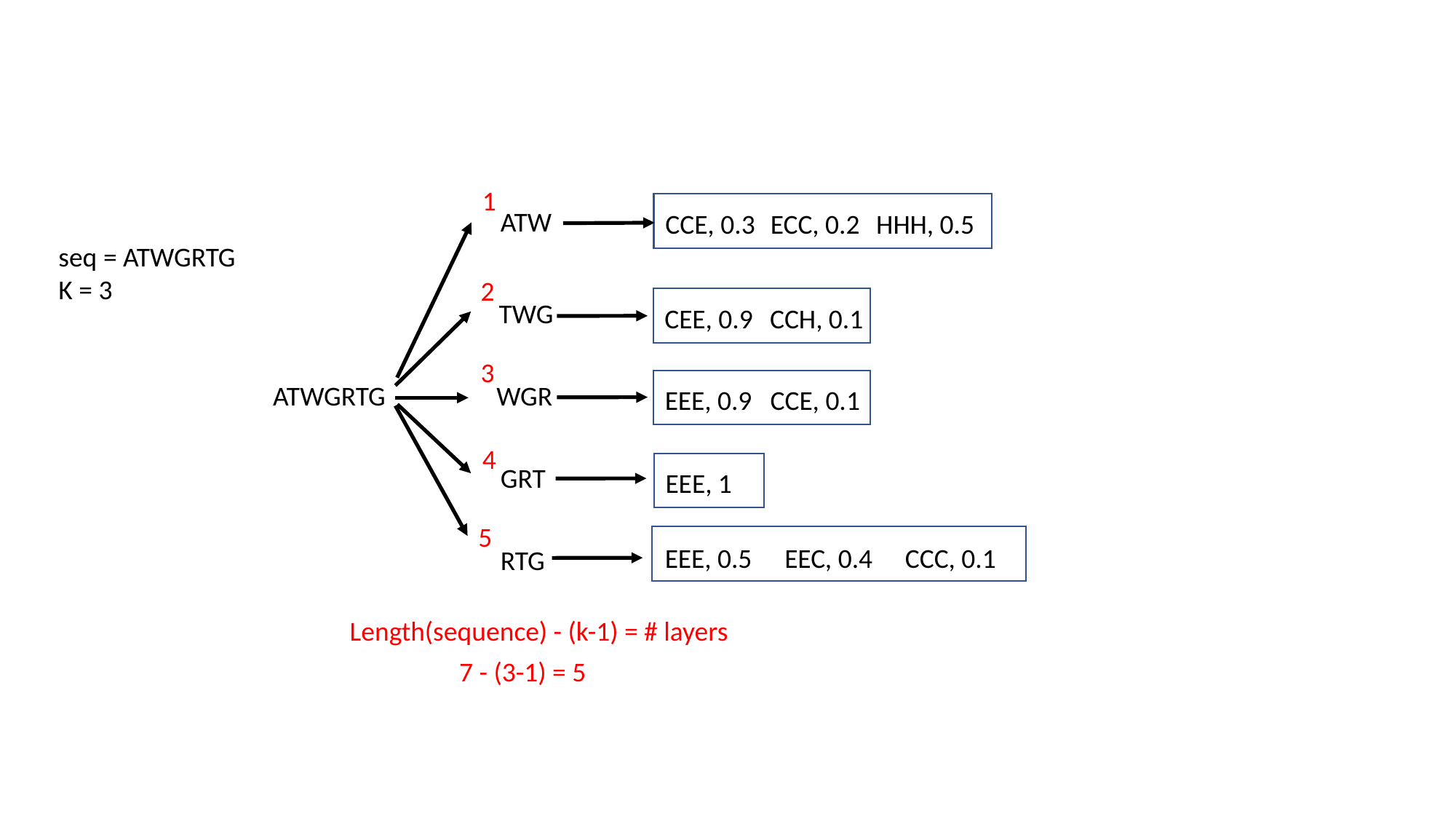

1

ATW
CCE, 0.3
ECC, 0.2
HHH, 0.5
2

TWG
CEE, 0.9
CCH, 0.1
3

ATWGRTG
WGR
EEE, 0.9
CCE, 0.1
4

GRT
EEE, 1
5

EEE, 0.5
EEC, 0.4
CCC, 0.1
RTG
Length(sequence) - (k-1) = # layers
7 - (3-1) = 5
seq = ATWGRTG
K = 3